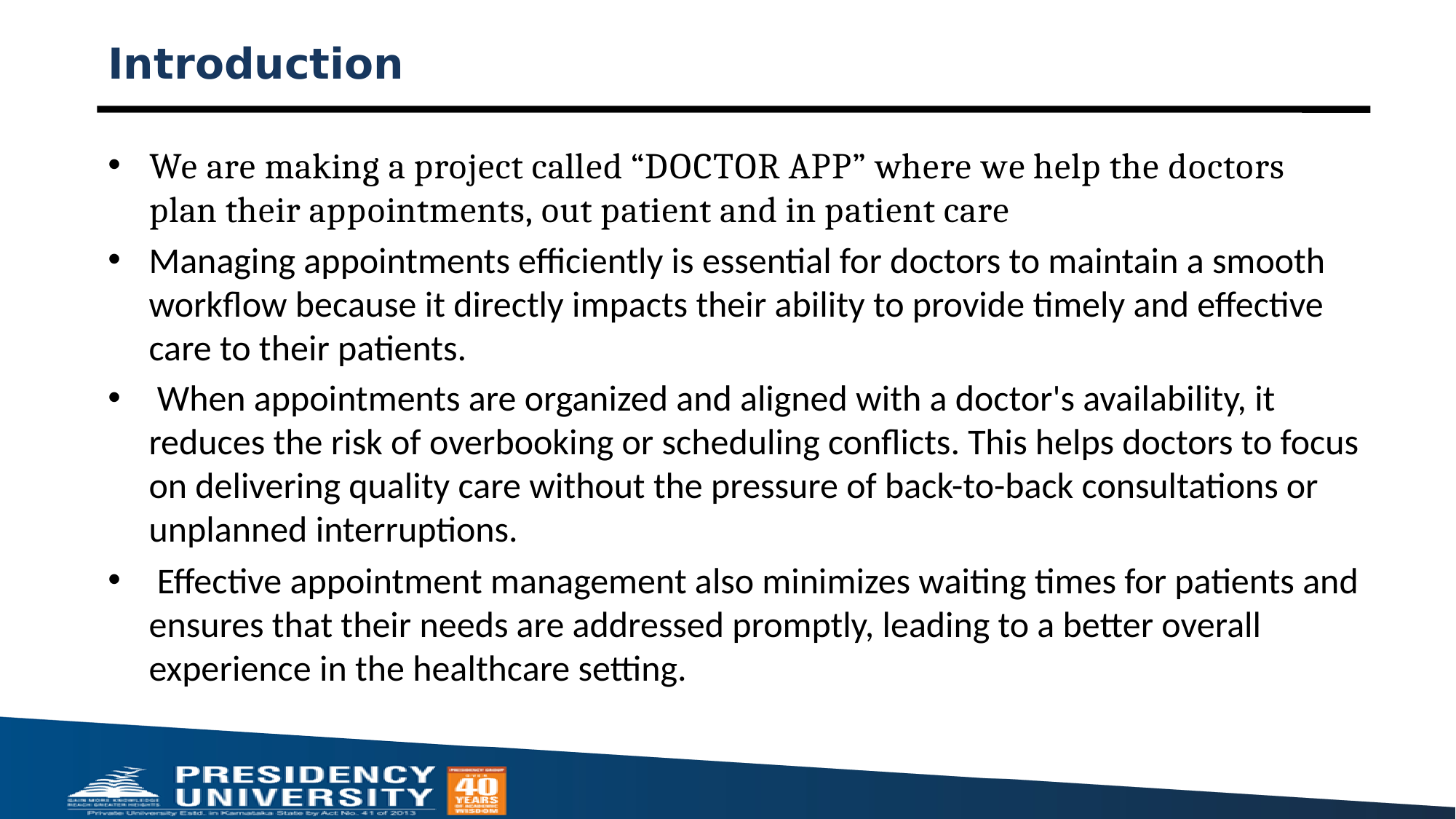

# Introduction
We are making a project called “DOCTOR APP” where we help the doctors plan their appointments, out patient and in patient care
Managing appointments efficiently is essential for doctors to maintain a smooth workflow because it directly impacts their ability to provide timely and effective care to their patients.
 When appointments are organized and aligned with a doctor's availability, it reduces the risk of overbooking or scheduling conflicts. This helps doctors to focus on delivering quality care without the pressure of back-to-back consultations or unplanned interruptions.
 Effective appointment management also minimizes waiting times for patients and ensures that their needs are addressed promptly, leading to a better overall experience in the healthcare setting.